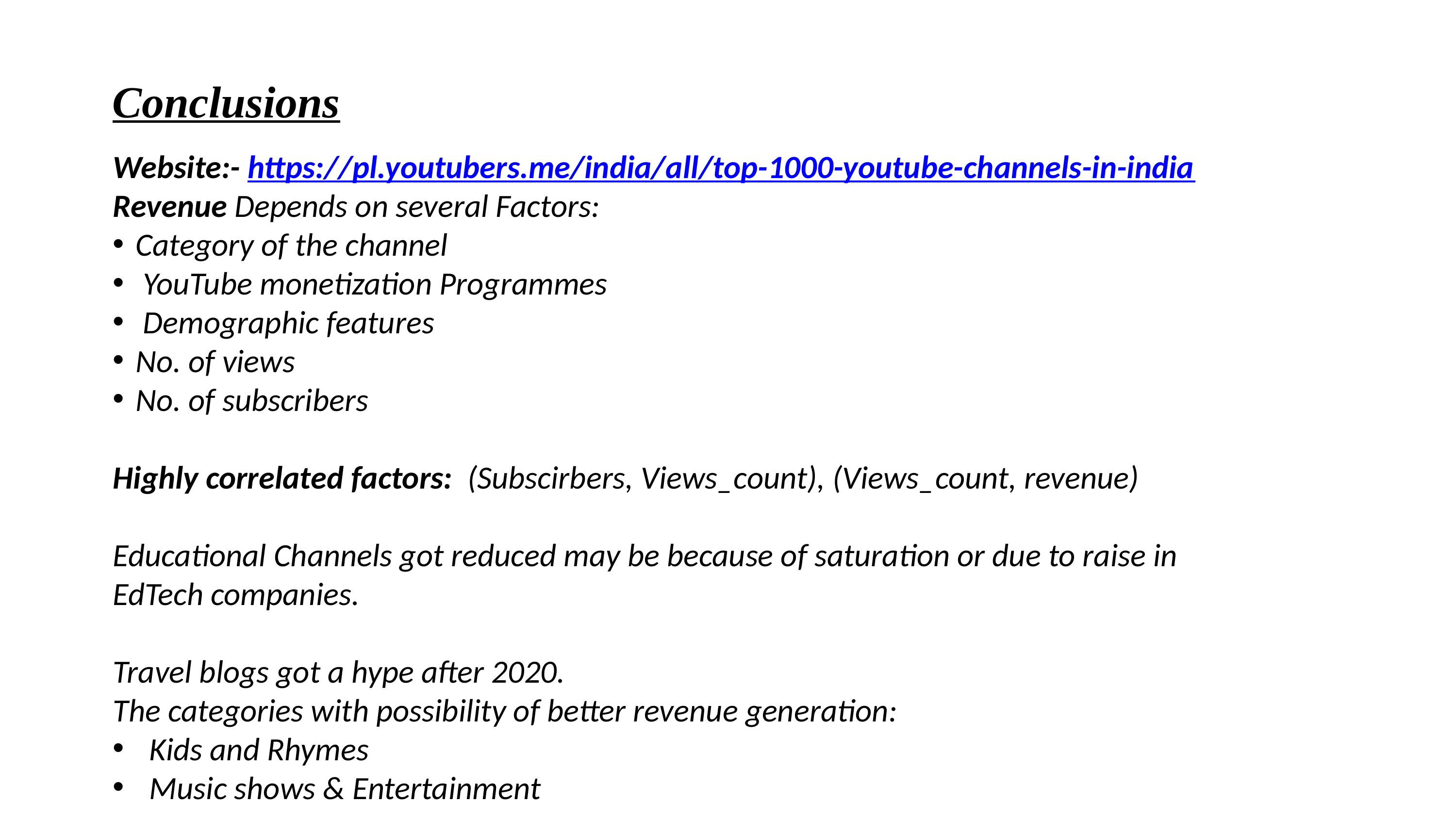

Conclusions
Website:- https://pl.youtubers.me/india/all/top-1000-youtube-channels-in-india
Revenue Depends on several Factors:
Category of the channel
 YouTube monetization Programmes
 Demographic features
No. of views
No. of subscribers

Highly correlated factors:  (Subscirbers, Views_count), (Views_count, revenue)

Educational Channels got reduced may be because of saturation or due to raise in EdTech companies.

Travel blogs got a hype after 2020.
The categories with possibility of better revenue generation:
Kids and Rhymes
Music shows & Entertainment